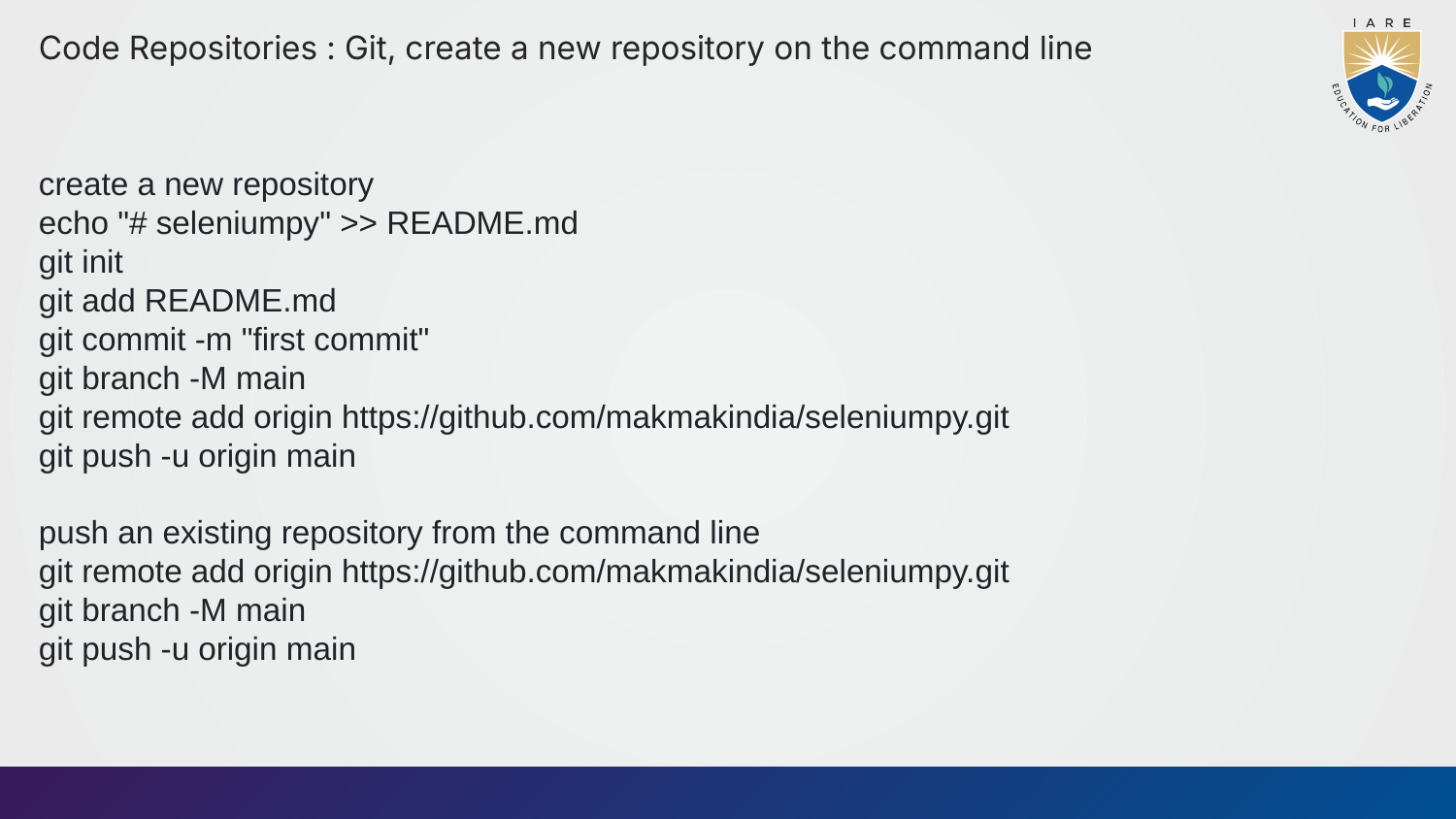

Code Repositories : Git, create a new repository on the command line
create a new repository
echo "# seleniumpy" >> README.md
git init
git add README.md
git commit -m "first commit"
git branch -M main
git remote add origin https://github.com/makmakindia/seleniumpy.git
git push -u origin main

push an existing repository from the command line
git remote add origin https://github.com/makmakindia/seleniumpy.git
git branch -M main
git push -u origin main
14